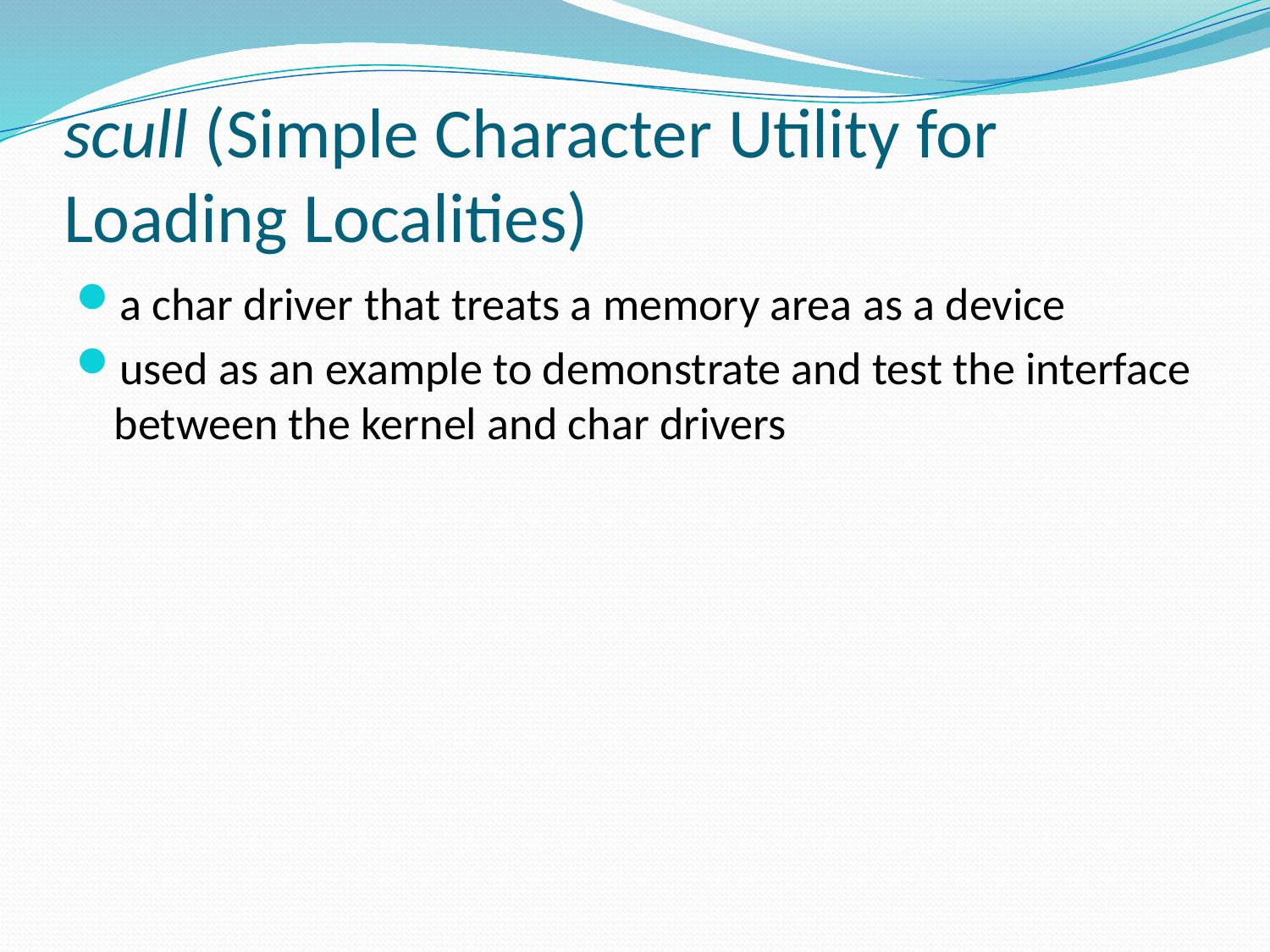

# scull (Simple Character Utility for Loading Localities)
a char driver that treats a memory area as a device
used as an example to demonstrate and test the interface between the kernel and char drivers